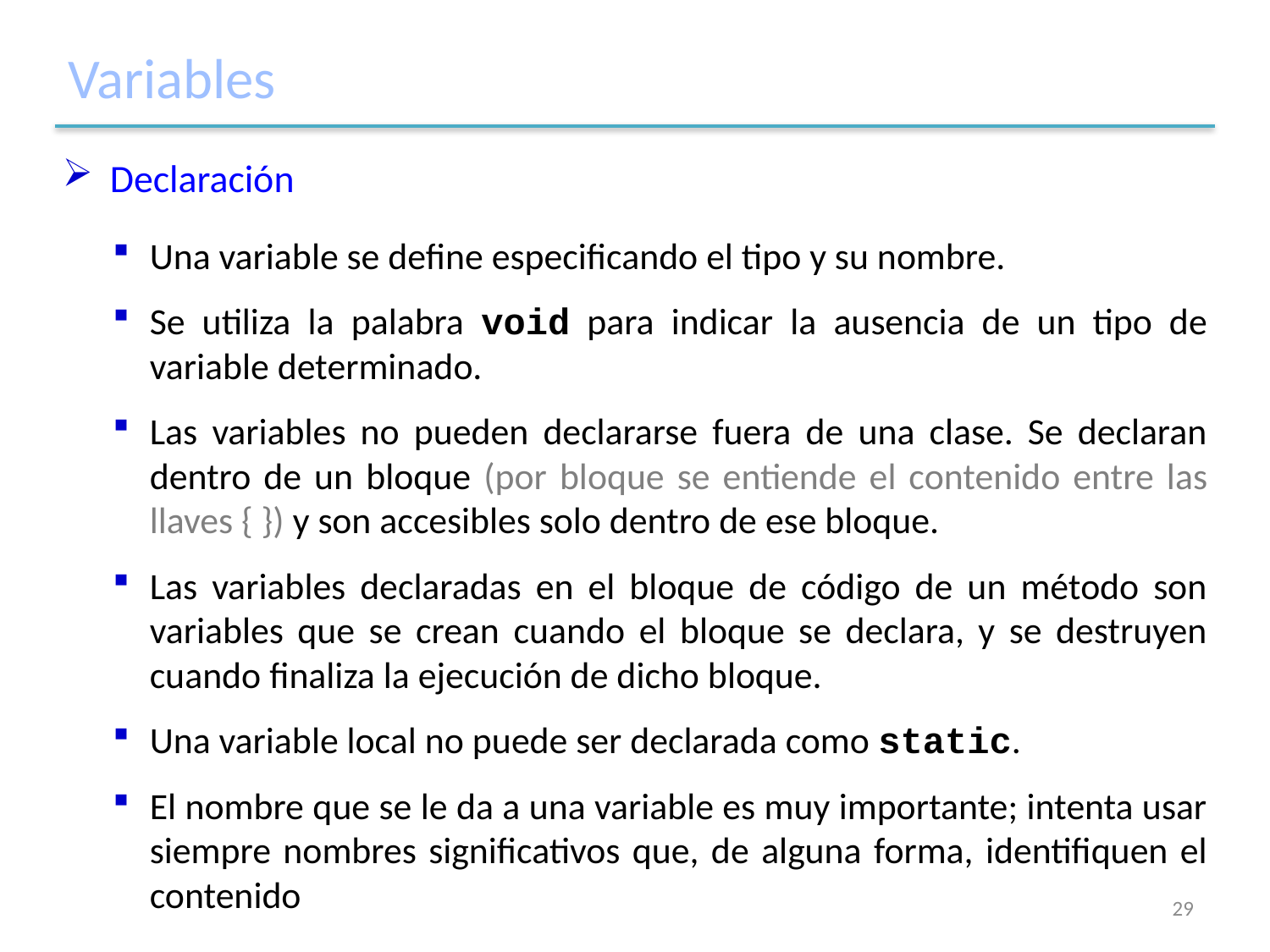

# Variables
Declaración
Una variable se define especificando el tipo y su nombre.
Se utiliza la palabra void para indicar la ausencia de un tipo de variable determinado.
Las variables no pueden declararse fuera de una clase. Se declaran dentro de un bloque (por bloque se entiende el contenido entre las llaves { }) y son accesibles solo dentro de ese bloque.
Las variables declaradas en el bloque de código de un método son variables que se crean cuando el bloque se declara, y se destruyen cuando finaliza la ejecución de dicho bloque.
Una variable local no puede ser declarada como static.
El nombre que se le da a una variable es muy importante; intenta usar siempre nombres significativos que, de alguna forma, identifiquen el contenido

29